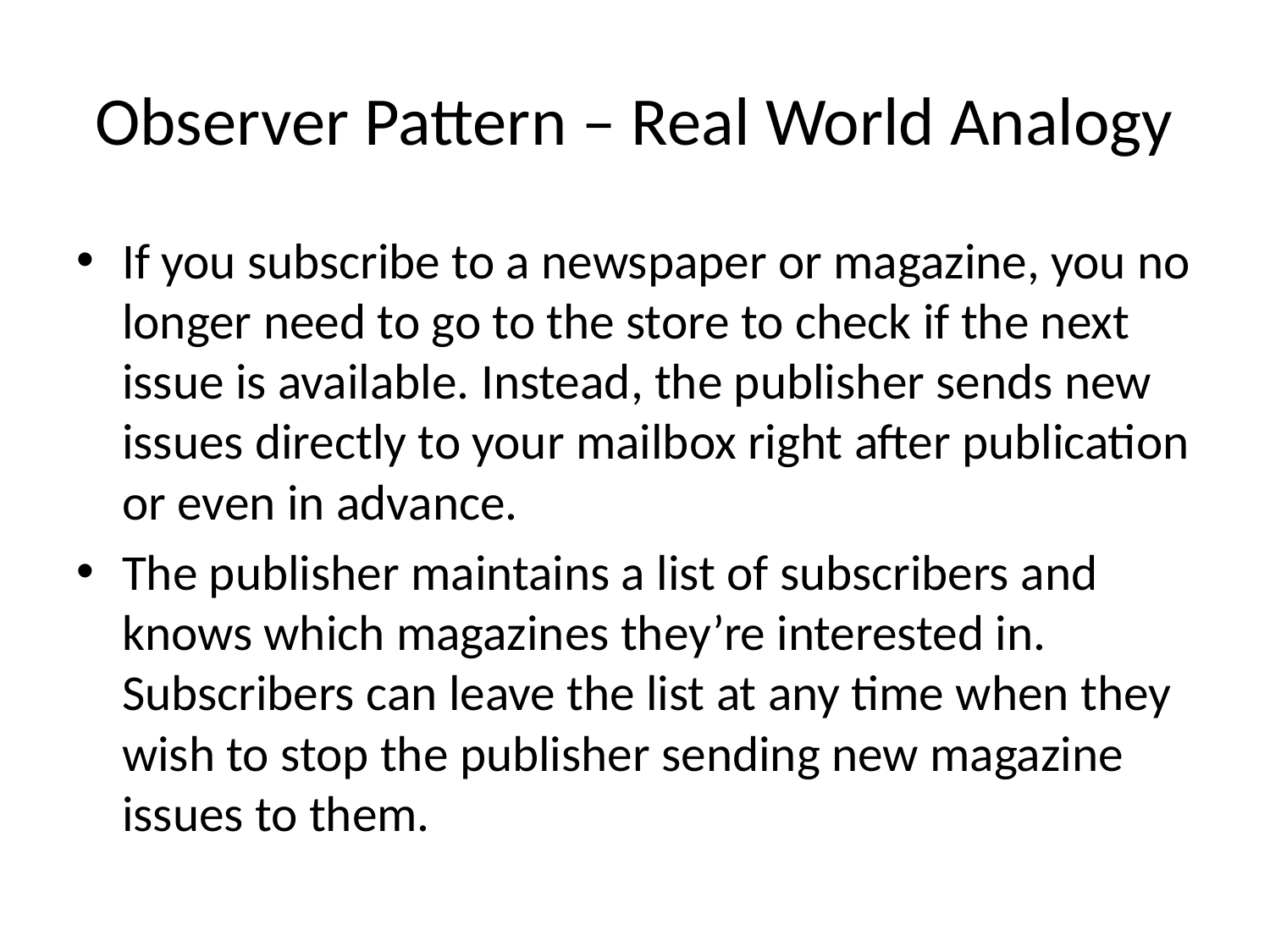

# Observer Pattern – Real World Analogy
If you subscribe to a newspaper or magazine, you no longer need to go to the store to check if the next issue is available. Instead, the publisher sends new issues directly to your mailbox right after publication or even in advance.
The publisher maintains a list of subscribers and knows which magazines they’re interested in. Subscribers can leave the list at any time when they wish to stop the publisher sending new magazine issues to them.